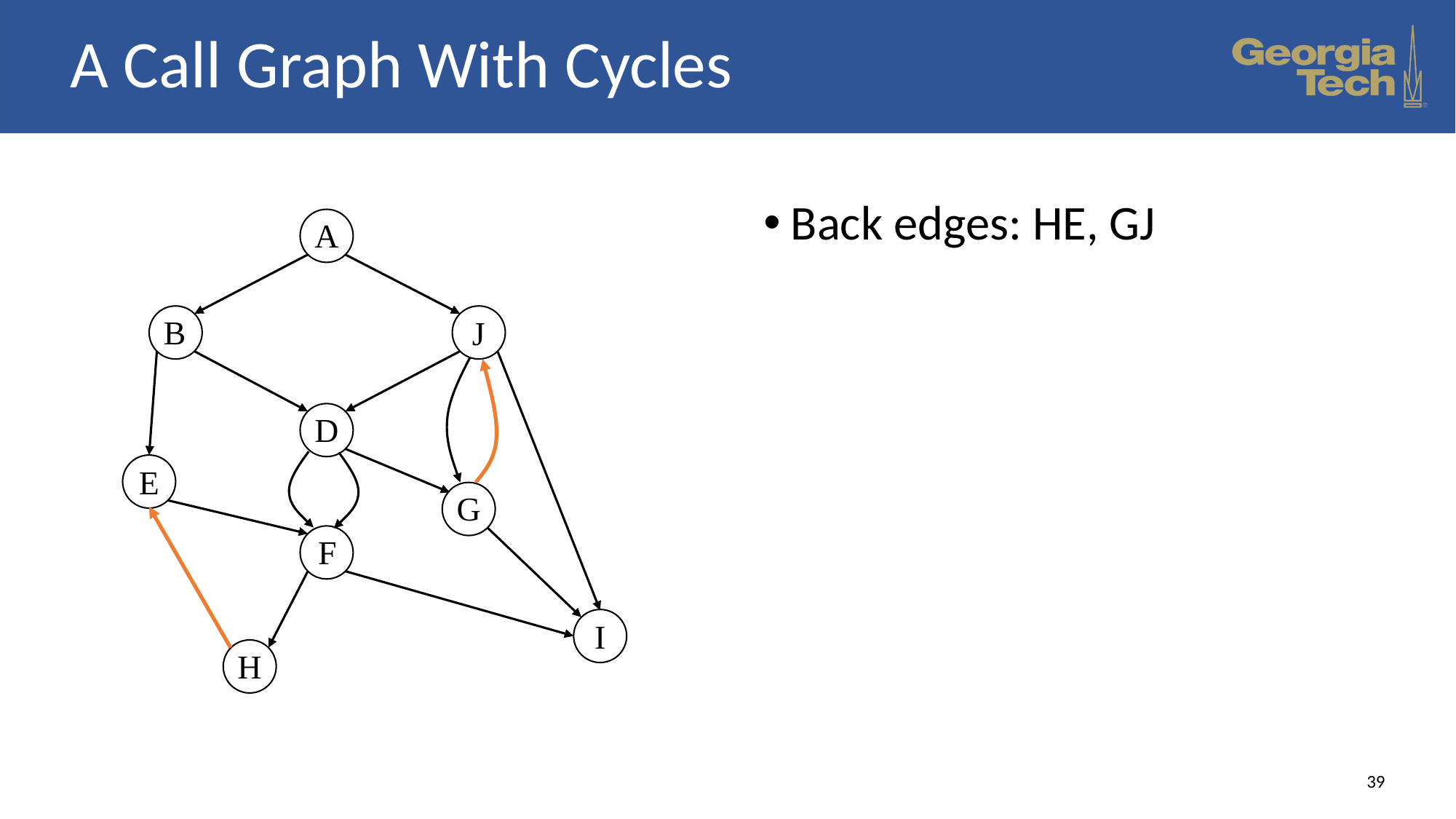

# A Call Graph With Cycles
Back edges: HE, GJ

A

B
J

D

E

G

F

I

H
39